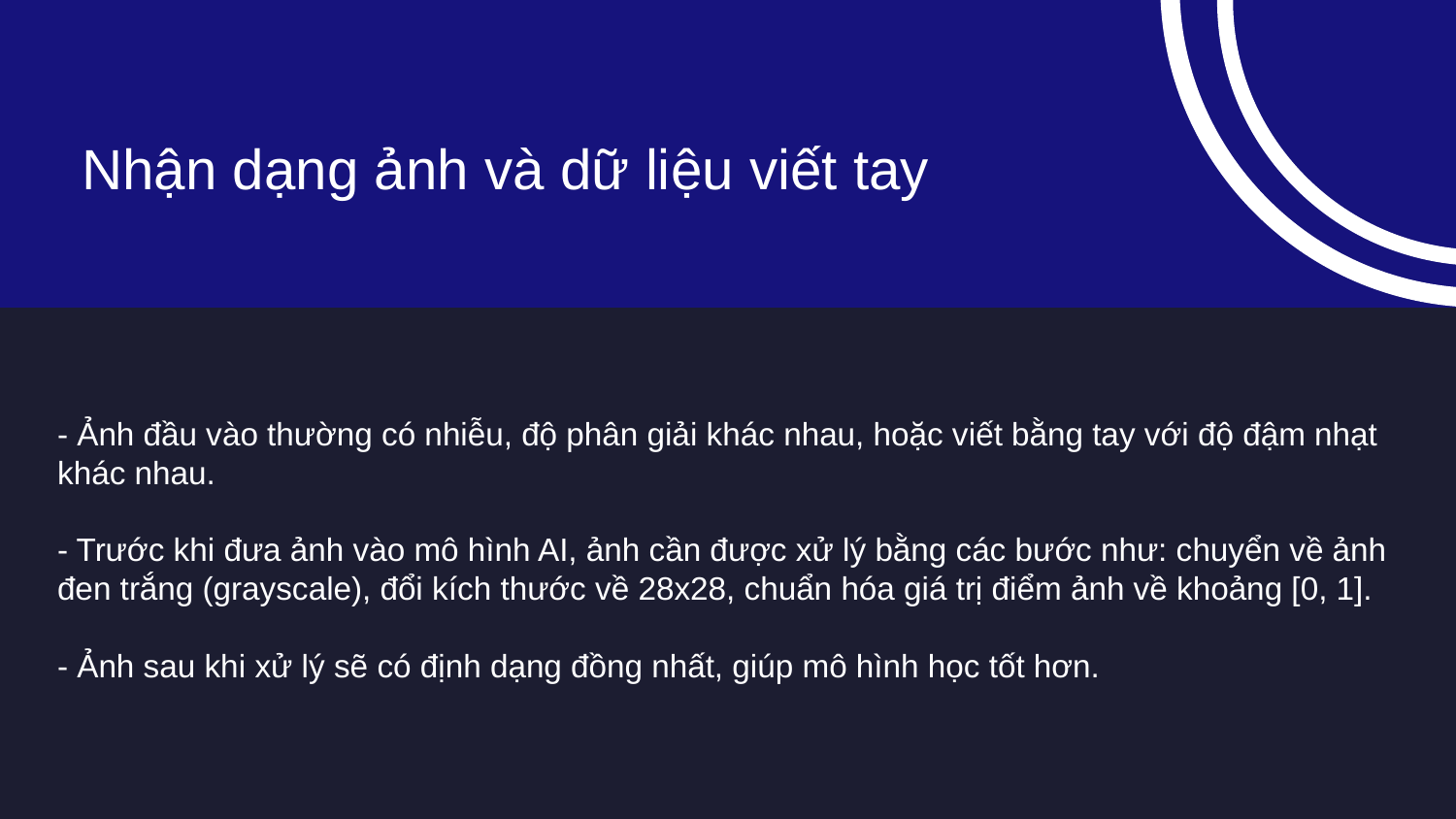

Nhận dạng ảnh và dữ liệu viết tay
- Ảnh đầu vào thường có nhiễu, độ phân giải khác nhau, hoặc viết bằng tay với độ đậm nhạt khác nhau.

- Trước khi đưa ảnh vào mô hình AI, ảnh cần được xử lý bằng các bước như: chuyển về ảnh   đen trắng (grayscale), đổi kích thước về 28x28, chuẩn hóa giá trị điểm ảnh về khoảng [0, 1].

- Ảnh sau khi xử lý sẽ có định dạng đồng nhất, giúp mô hình học tốt hơn.